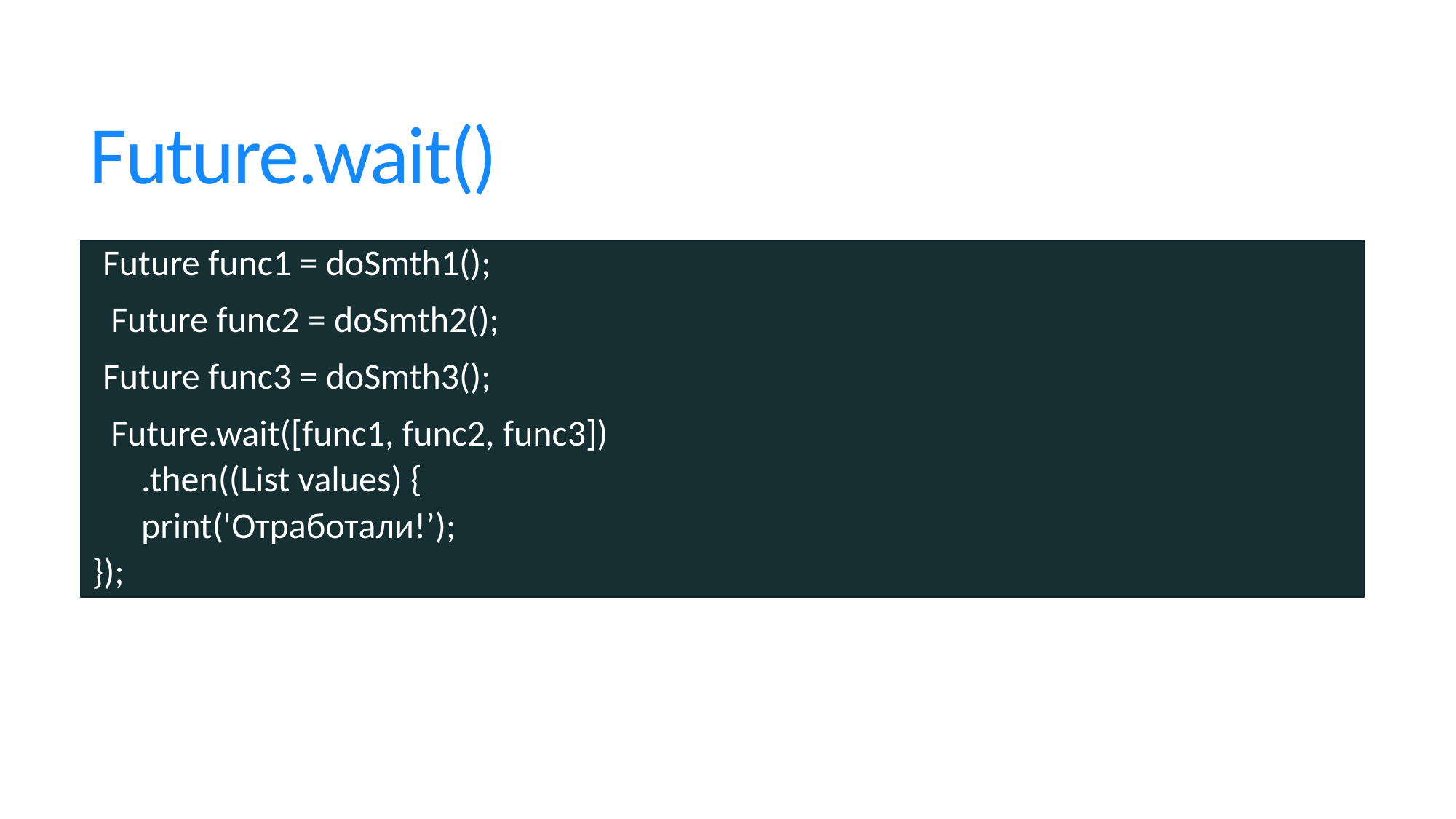

# Future.wait()
Future func1 = doSmth1();
 Future func2 = doSmth2();
Future func3 = doSmth3();
 Future.wait([func1, func2, func3])
 .then((List values) {
 print('Отработали!’);
});